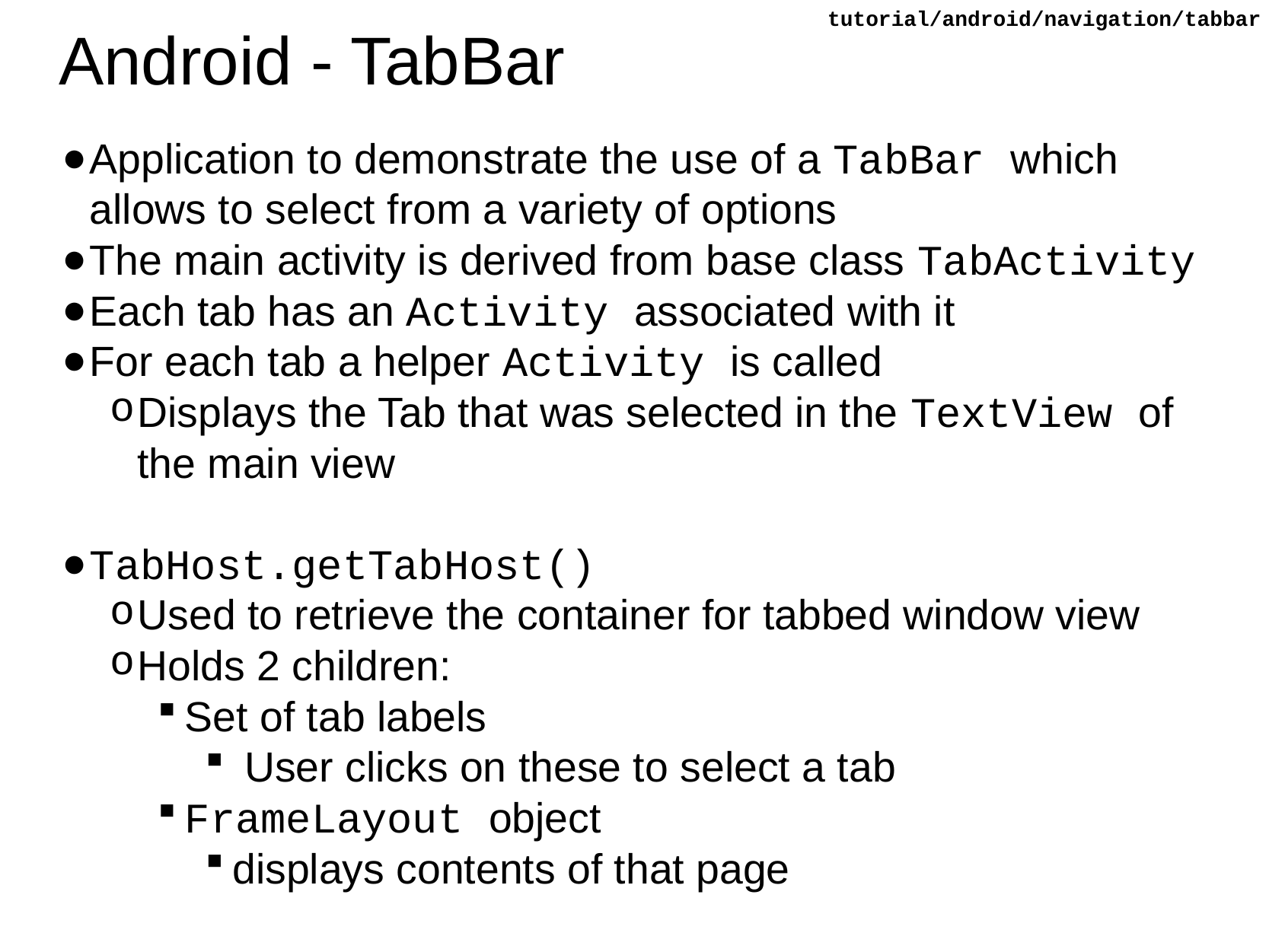

tutorial/android/navigation/tabbar
# Android - TabBar
Application to demonstrate the use of a TabBar which allows to select from a variety of options
The main activity is derived from base class TabActivity
Each tab has an Activity associated with it
For each tab a helper Activity is called
Displays the Tab that was selected in the TextView of the main view

TabHost.getTabHost()
Used to retrieve the container for tabbed window view
Holds 2 children:
Set of tab labels
 User clicks on these to select a tab
FrameLayout object
displays contents of that page